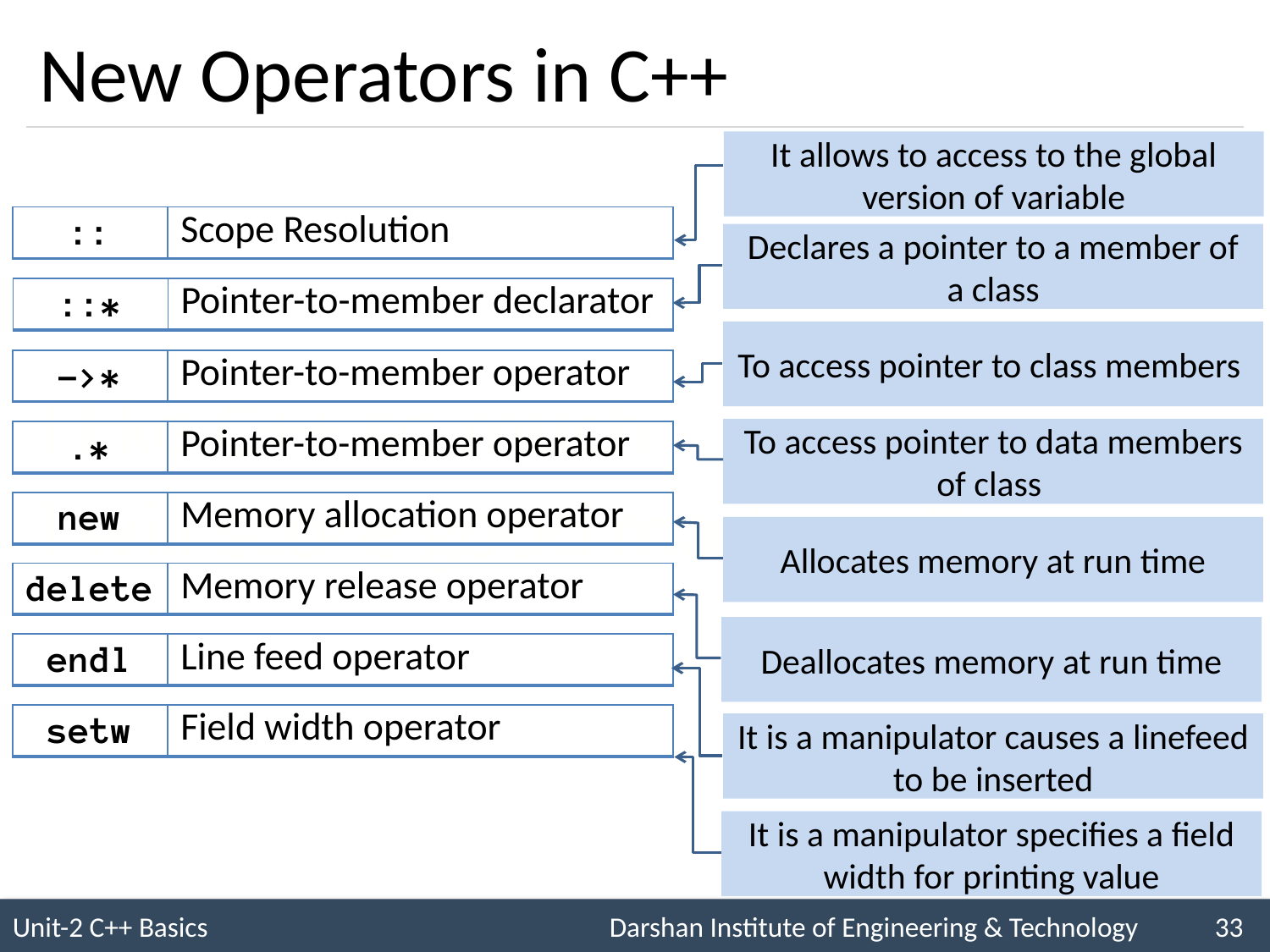

# New Operators in C++
It allows to access to the global version of variable

| :: | Scope Resolution |
| --- | --- |
Declares a pointer to a member of a class

| ::\* | Pointer-to-member declarator |
| --- | --- |
To access pointer to class members
| ->\* | Pointer-to-member operator |
| --- | --- |

To access pointer to data members of class
| .\* | Pointer-to-member operator |
| --- | --- |

| new | Memory allocation operator |
| --- | --- |
Allocates memory at run time

| delete | Memory release operator |
| --- | --- |

Deallocates memory at run time
| endl | Line feed operator |
| --- | --- |

| setw | Field width operator |
| --- | --- |
It is a manipulator causes a linefeed to be inserted

It is a manipulator specifies a field width for printing value